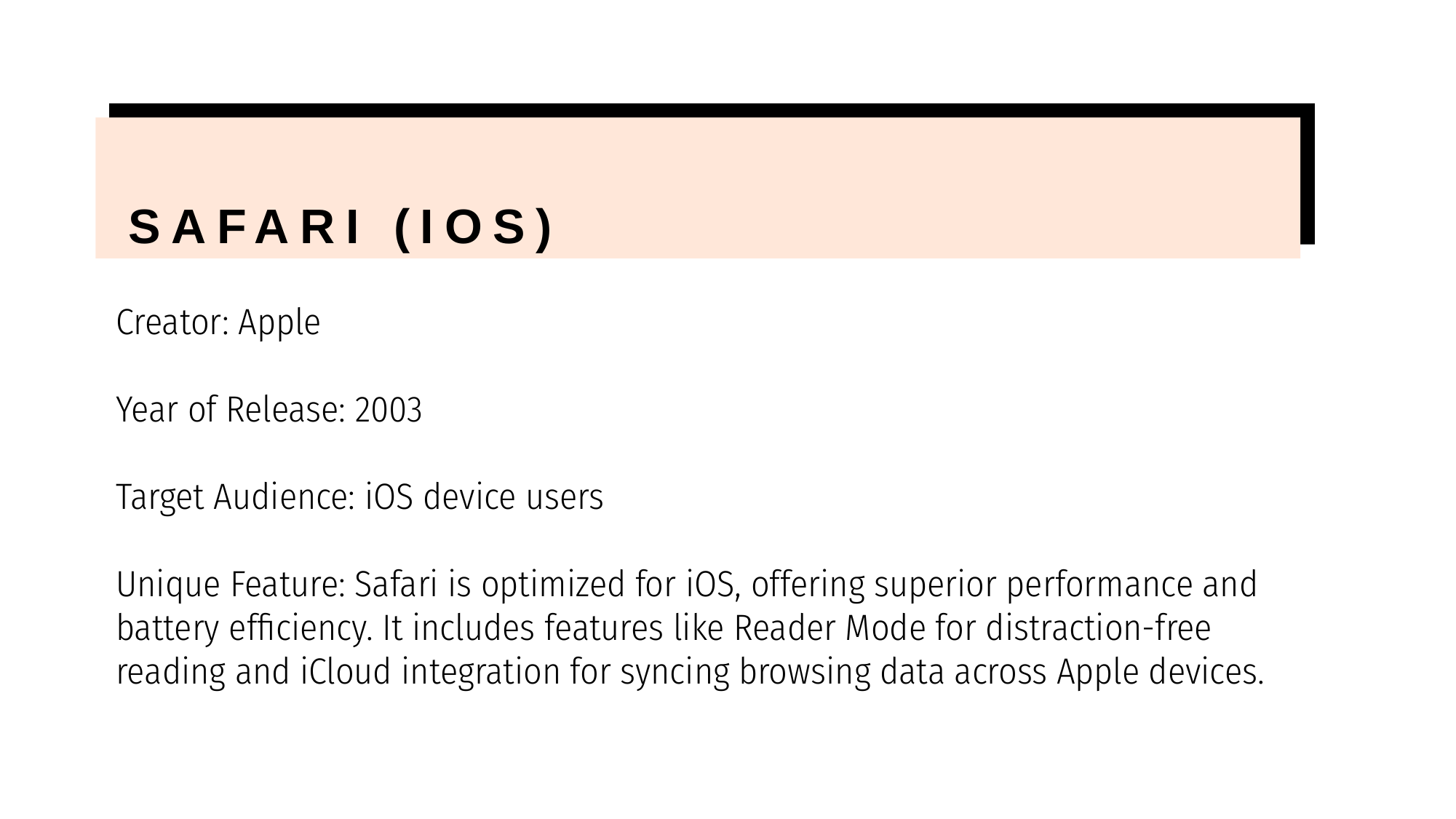

# Safari (IOS)
Creator: Apple

Year of Release: 2003

Target Audience: iOS device users

Unique Feature: Safari is optimized for iOS, offering superior performance and battery efficiency. It includes features like Reader Mode for distraction-free reading and iCloud integration for syncing browsing data across Apple devices.